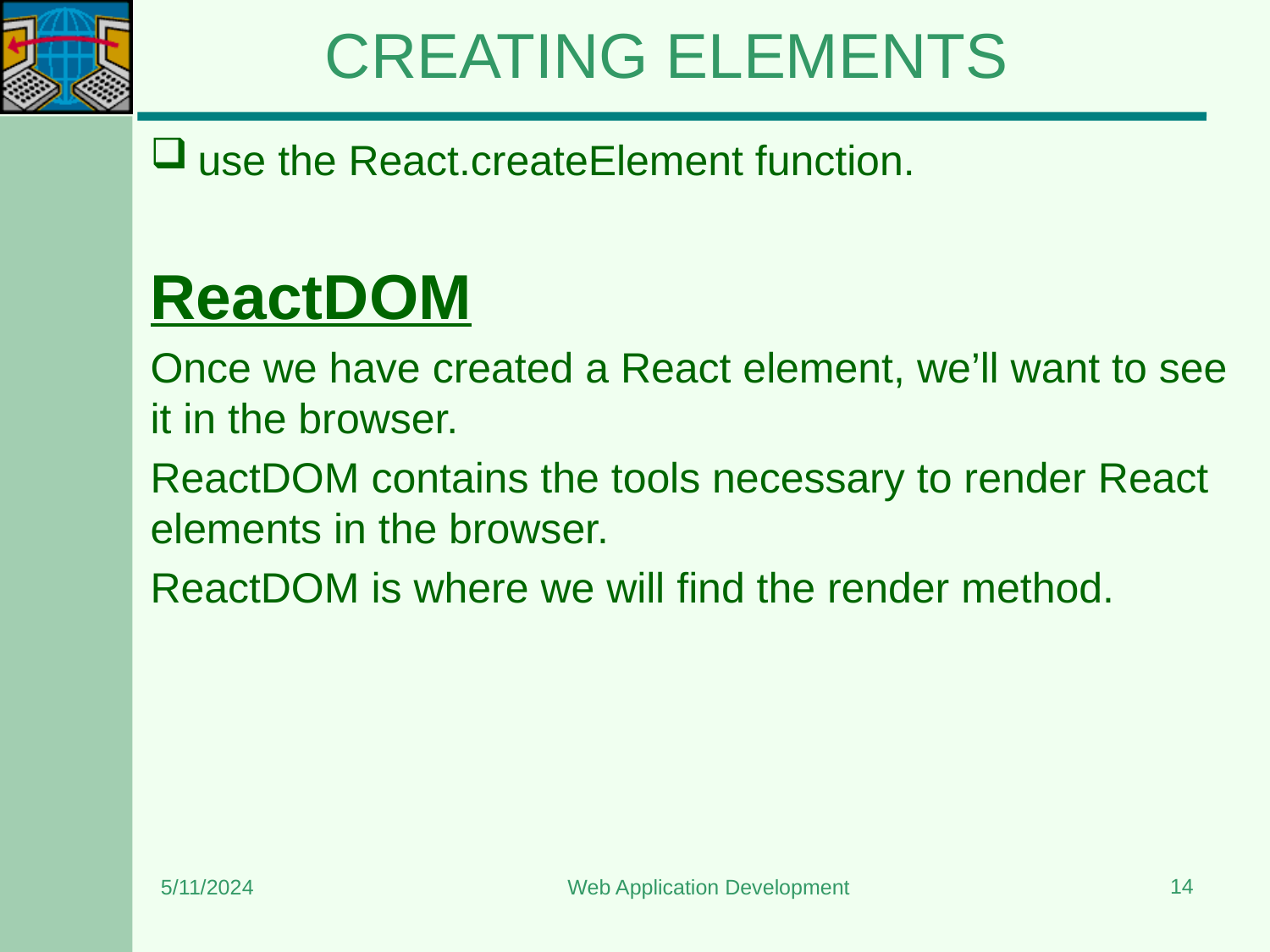

# CREATING ELEMENTS
use the React.createElement function.

ReactDOM
Once we have created a React element, we’ll want to see it in the browser.
ReactDOM contains the tools necessary to render React elements in the browser.
ReactDOM is where we will find the render method.
14
5/11/2024
Web Application Development